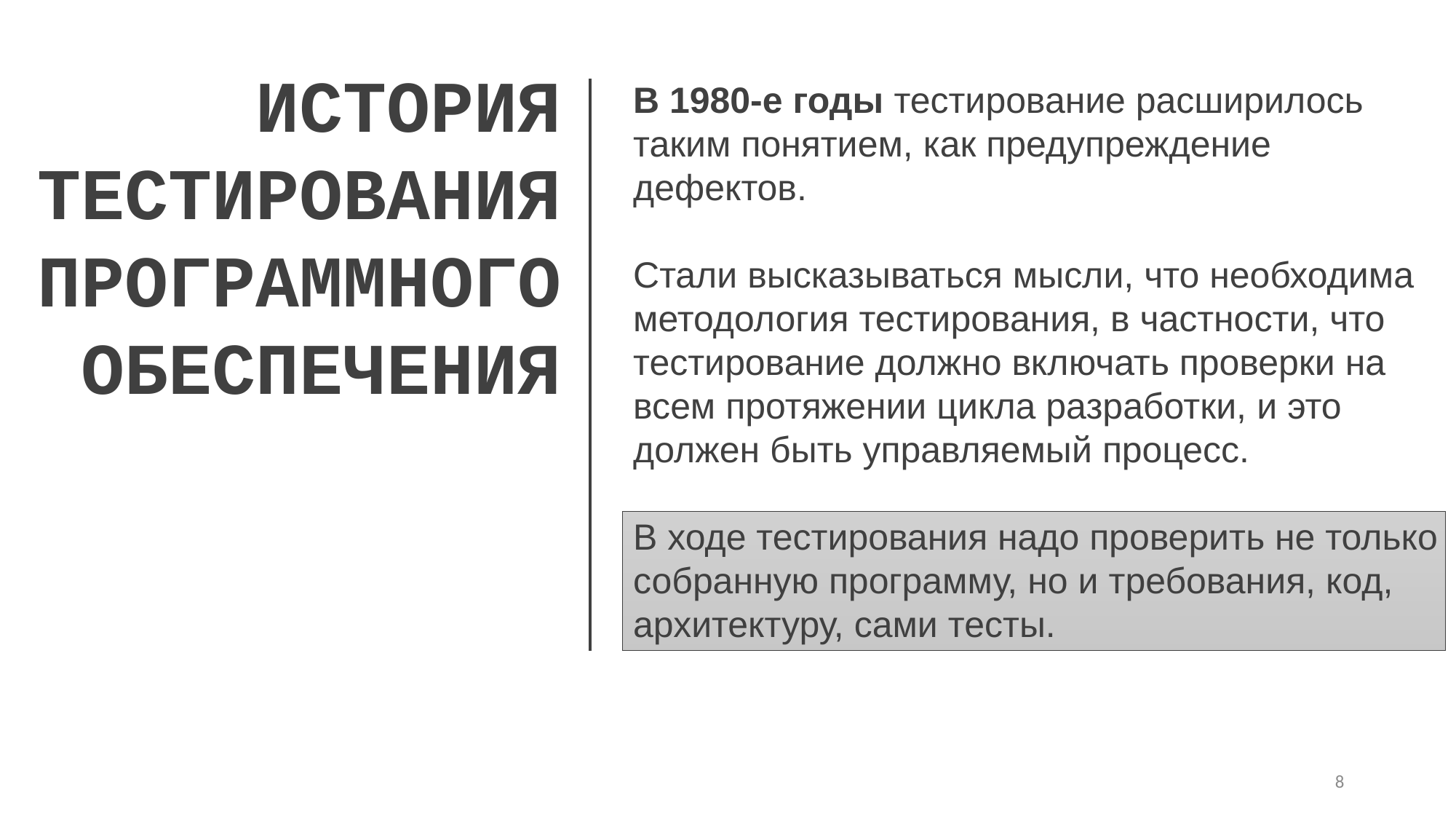

ИСТОРИЯ ТЕСТИРОВАНИЯ ПРОГРАММНОГО
ОБЕСПЕЧЕНИЯ
В 1980-е годы тестирование расширилось таким понятием, как предупреждение дефектов.

Стали высказываться мысли, что необходима методология тестирования, в частности, что тестирование должно включать проверки на всем протяжении цикла разработки, и это должен быть управляемый процесс.

В ходе тестирования надо проверить не только собранную программу, но и требования, код, архитектуру, сами тесты.

8